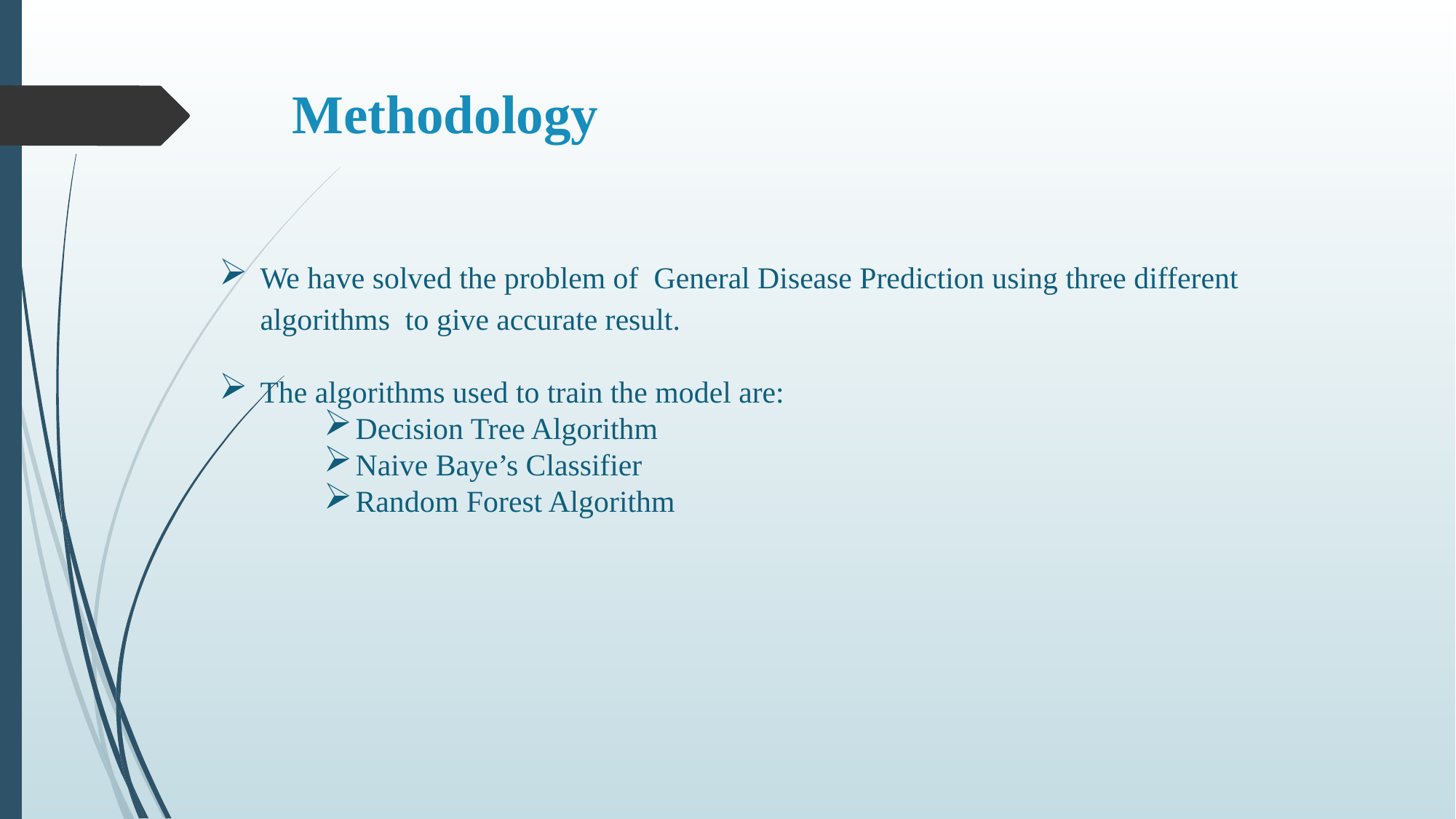

# Methodology
We have solved the problem of  General Disease Prediction using three different algorithms  to give accurate result.

The algorithms used to train the model are:
Decision Tree Algorithm
Naive Baye’s Classifier
Random Forest Algorithm